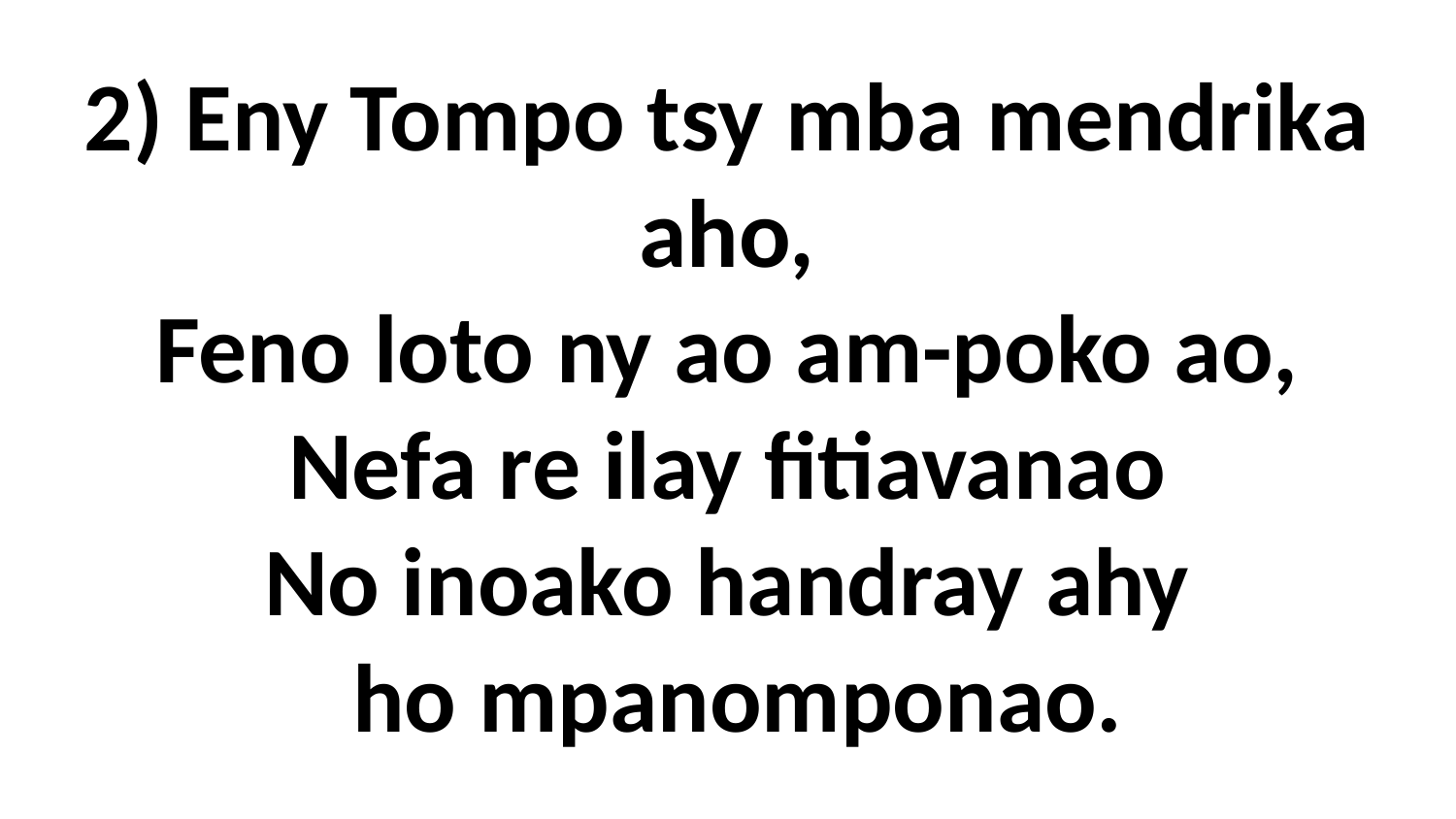

# 2) Eny Tompo tsy mba mendrika aho, Feno loto ny ao am-poko ao, Nefa re ilay fitiavanao No inoako handray ahy ho mpanomponao.